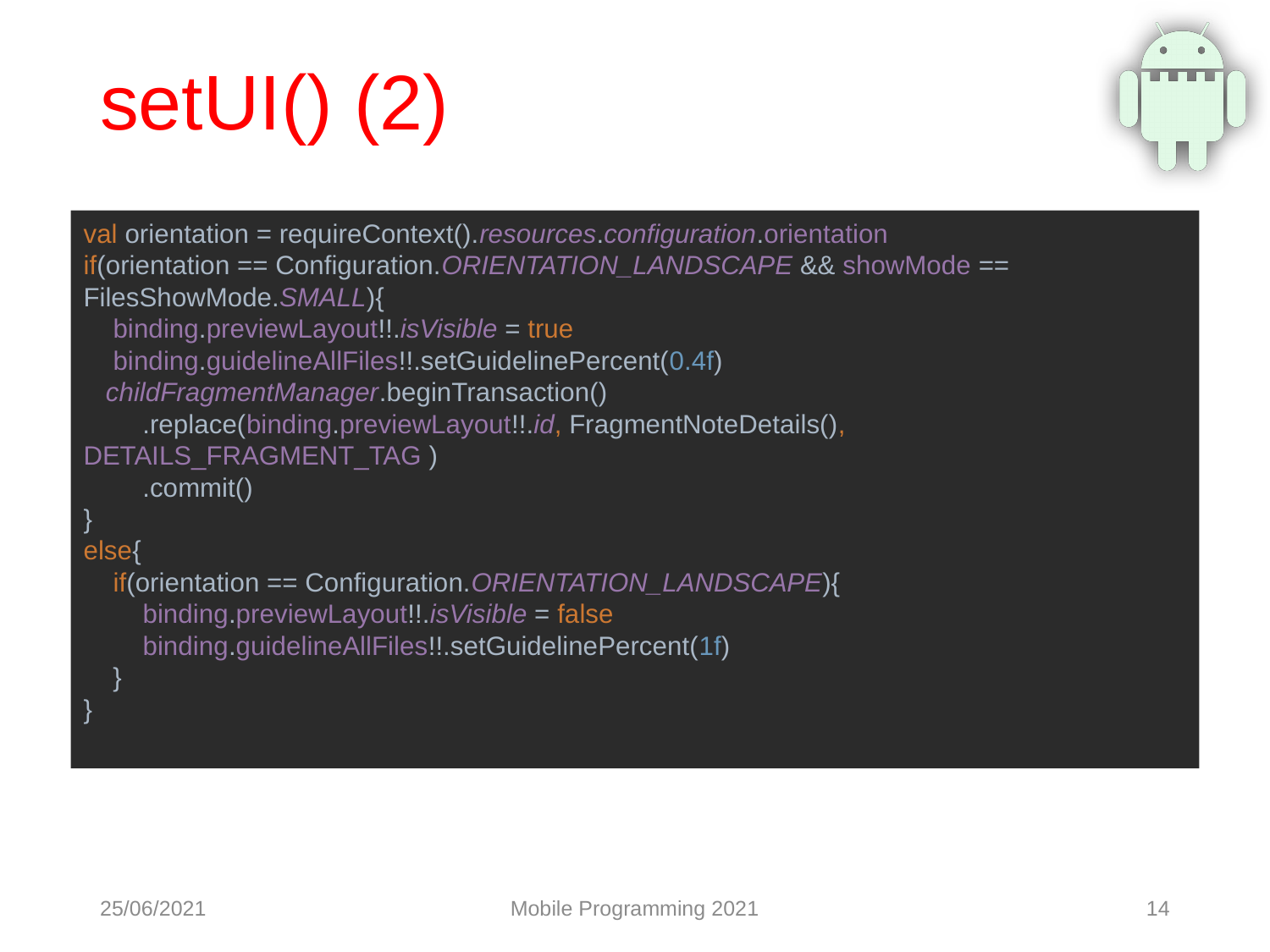

# setUI() (2)
val orientation = requireContext().resources.configuration.orientation
if(orientation == Configuration.ORIENTATION_LANDSCAPE && showMode == FilesShowMode.SMALL){
    binding.previewLayout!!.isVisible = true
    binding.guidelineAllFiles!!.setGuidelinePercent(0.4f)
   childFragmentManager.beginTransaction()
        .replace(binding.previewLayout!!.id, FragmentNoteDetails(), DETAILS_FRAGMENT_TAG )
        .commit()
}
else{
    if(orientation == Configuration.ORIENTATION_LANDSCAPE){
        binding.previewLayout!!.isVisible = false
        binding.guidelineAllFiles!!.setGuidelinePercent(1f)
    }
}
25/06/2021
Mobile Programming 2021
14